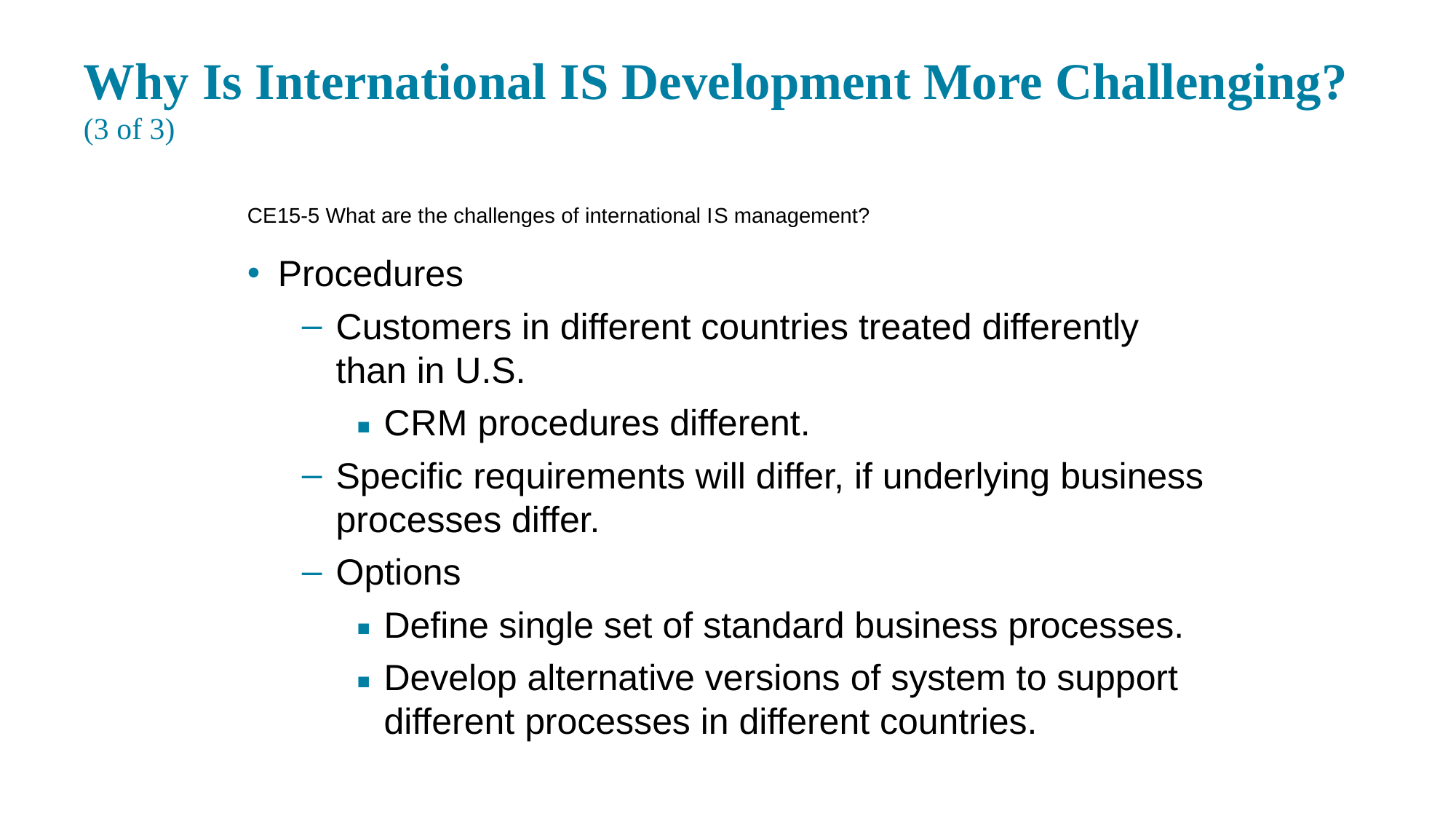

# Why Is International I S Development More Challenging? (3 of 3)
CE 15-5 What are the challenges of international I S management?
Procedures
Customers in different countries treated differently than in U.S.
C R M procedures different.
Specific requirements will differ, if underlying business processes differ.
Options
Define single set of standard business processes.
Develop alternative versions of system to support different processes in different countries.